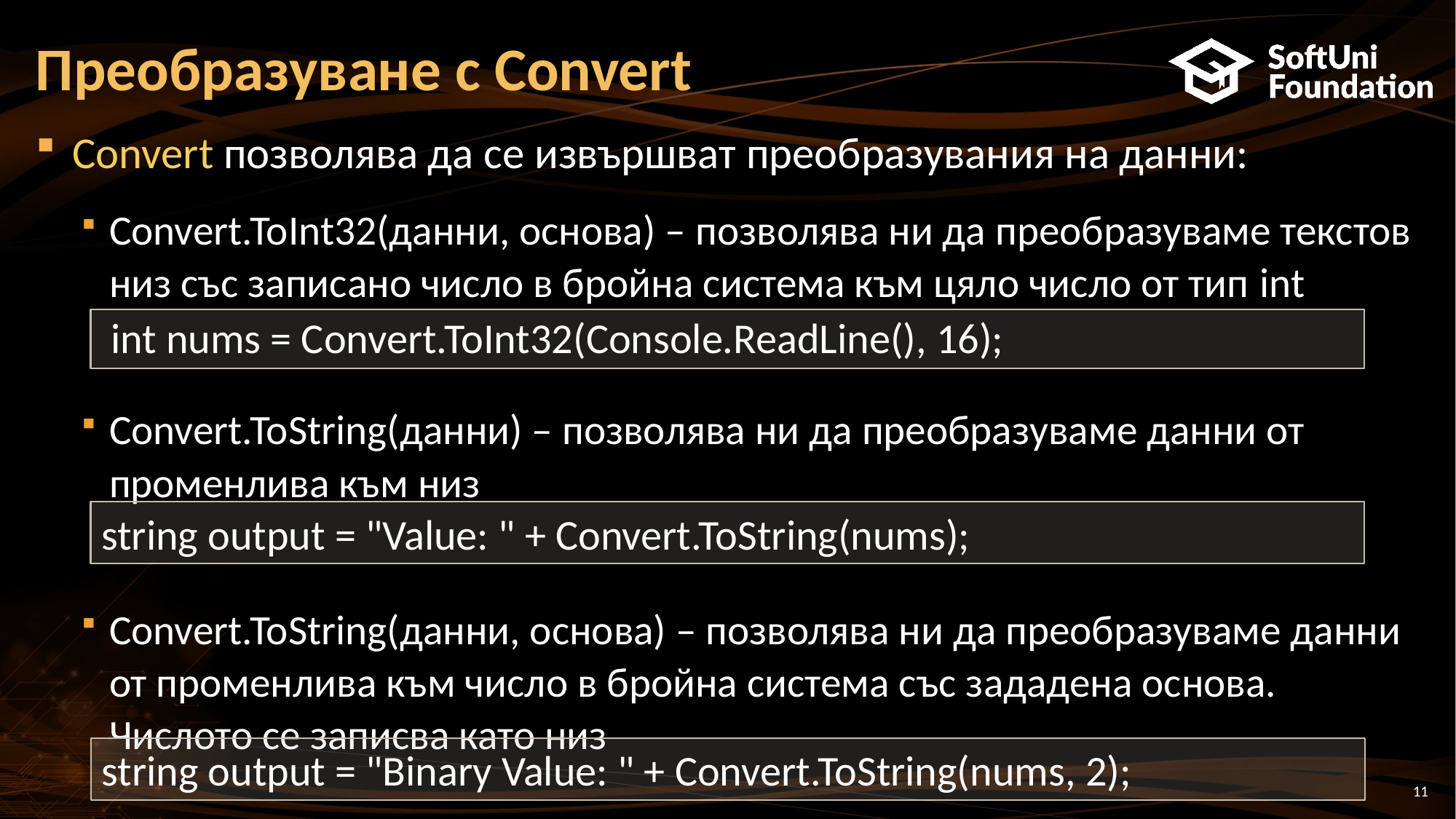

# Преобразуване с Convert
Convert позволява да се извършват преобразувания на данни:
Convert.ToInt32(данни, основа) – позволява ни да преобразуваме текстов низ със записано число в бройна система към цяло число от тип int

Convert.ToString(данни) – позволява ни да преобразуваме данни от променлива към низ

Convert.ToString(данни, основа) – позволява ни да преобразуваме данни от променлива към число в бройна система със зададена основа. Числото се записва като низ

 int nums = Convert.ToInt32(Console.ReadLine(), 16);
string output = "Value: " + Convert.ToString(nums);
string output = "Binary Value: " + Convert.ToString(nums, 2);
11